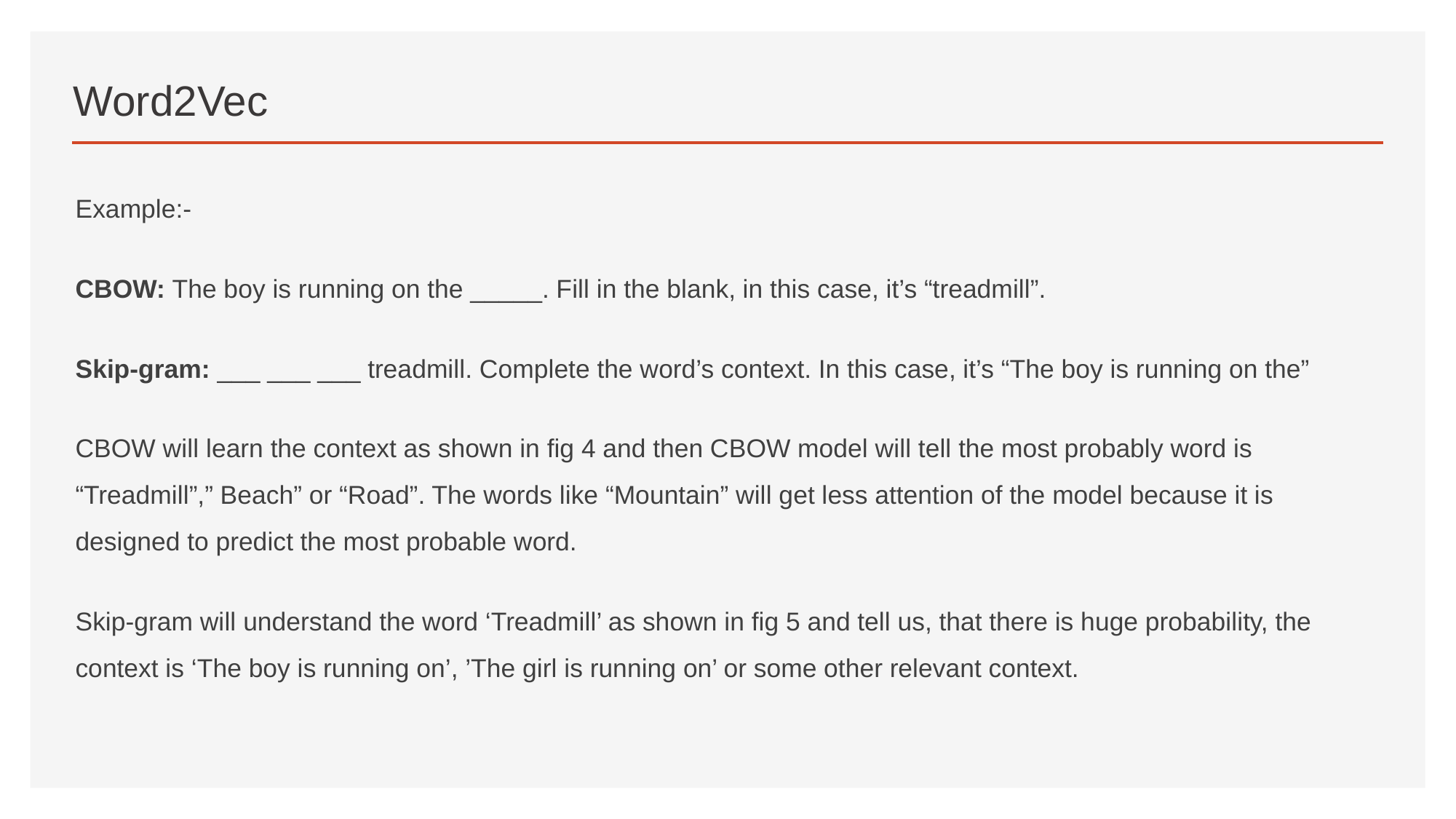

# Word2Vec
Example:-
CBOW: The boy is running on the _____. Fill in the blank, in this case, it’s “treadmill”.
Skip-gram: ___ ___ ___ treadmill. Complete the word’s context. In this case, it’s “The boy is running on the”
CBOW will learn the context as shown in fig 4 and then CBOW model will tell the most probably word is “Treadmill”,” Beach” or “Road”. The words like “Mountain” will get less attention of the model because it is designed to predict the most probable word.
Skip-gram will understand the word ‘Treadmill’ as shown in fig 5 and tell us, that there is huge probability, the context is ‘The boy is running on’, ’The girl is running on’ or some other relevant context.